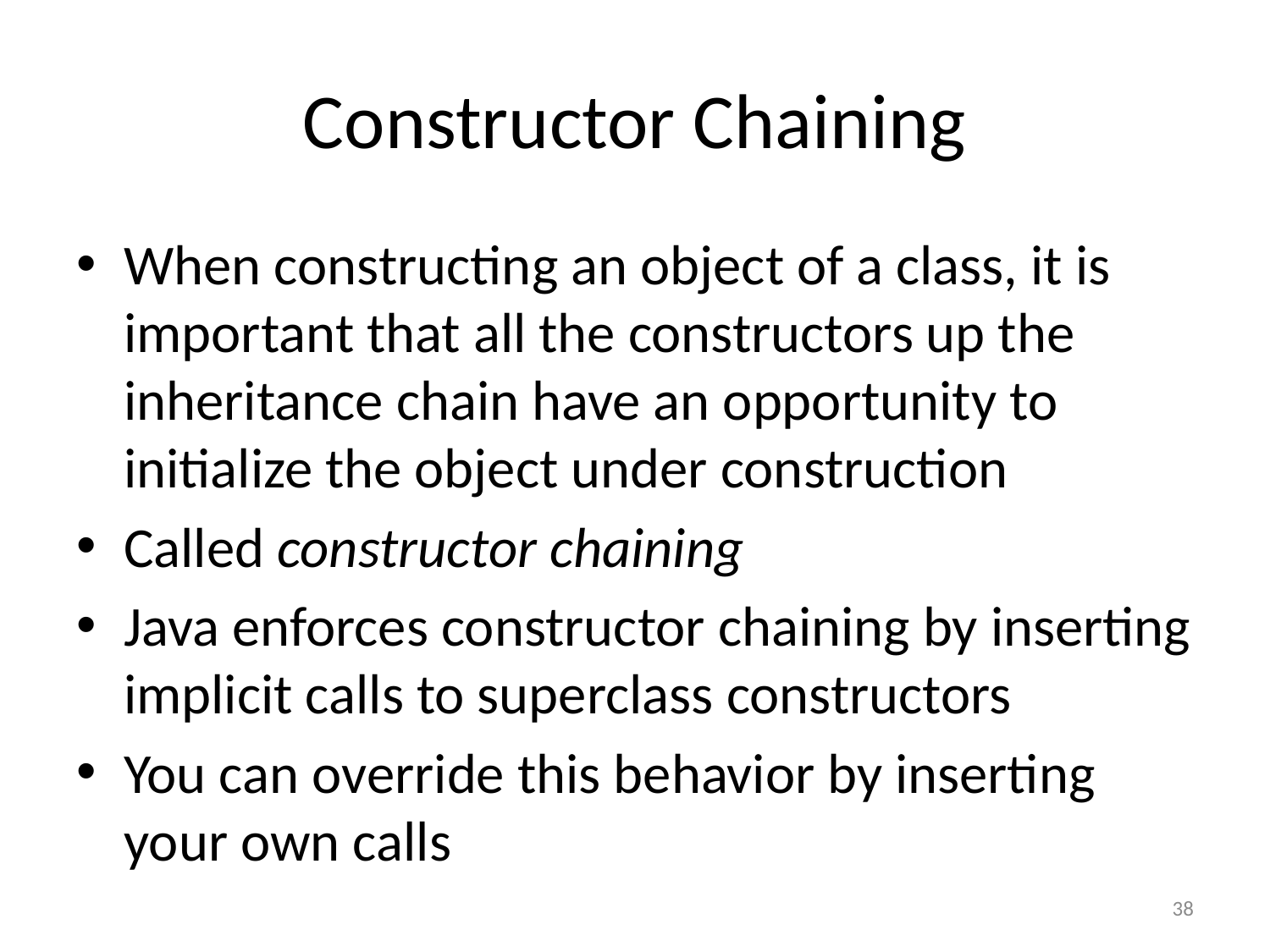

# Constructor Chaining
When constructing an object of a class, it is important that all the constructors up the inheritance chain have an opportunity to initialize the object under construction
Called constructor chaining
Java enforces constructor chaining by inserting implicit calls to superclass constructors
You can override this behavior by inserting your own calls
38